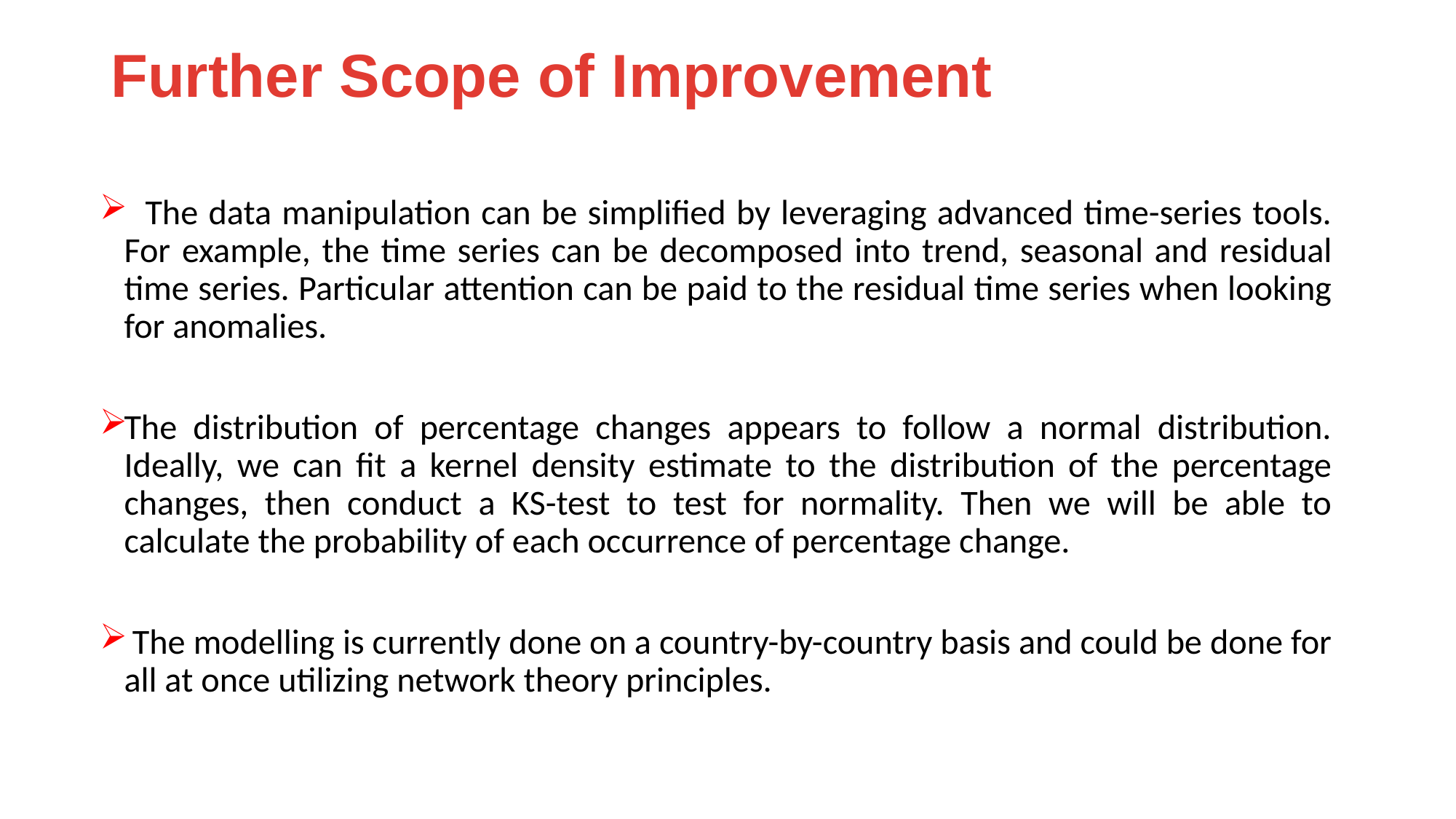

# Further Scope of Improvement
  The data manipulation can be simplified by leveraging advanced time-series tools. For example, the time series can be decomposed into trend, seasonal and residual time series. Particular attention can be paid to the residual time series when looking for anomalies.

The distribution of percentage changes appears to follow a normal distribution. Ideally, we can fit a kernel density estimate to the distribution of the percentage changes, then conduct a KS-test to test for normality. Then we will be able to calculate the probability of each occurrence of percentage change.

 The modelling is currently done on a country-by-country basis and could be done for all at once utilizing network theory principles.